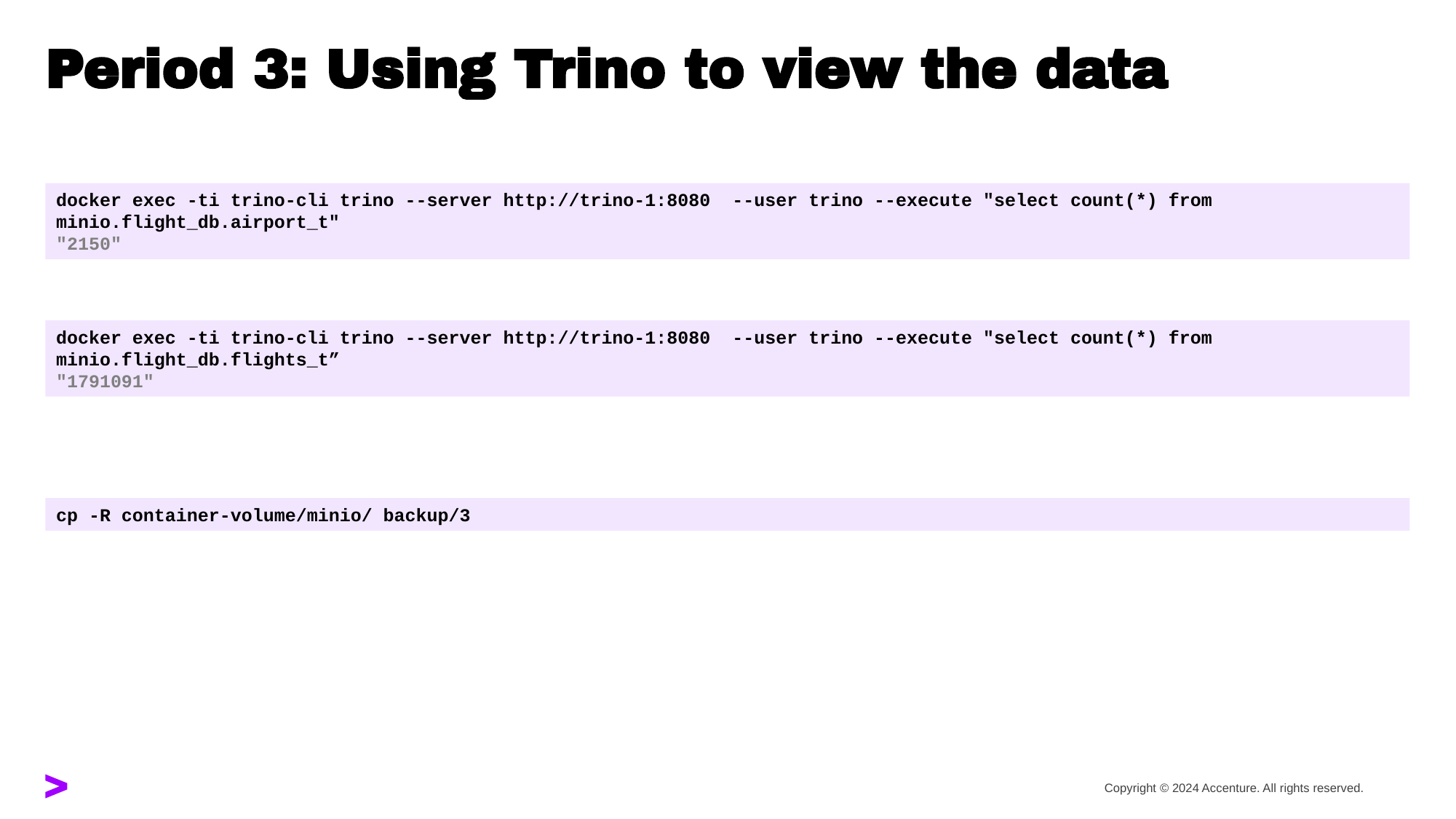

# Period 3: Using Trino to view the data
docker exec -ti trino-cli trino --server http://trino-1:8080  --user trino --execute "select count(*) from minio.flight_db.airport_t"
"2150"
docker exec -ti trino-cli trino --server http://trino-1:8080  --user trino --execute "select count(*) from minio.flight_db.flights_t”
"1791091"
cp -R container-volume/minio/ backup/3